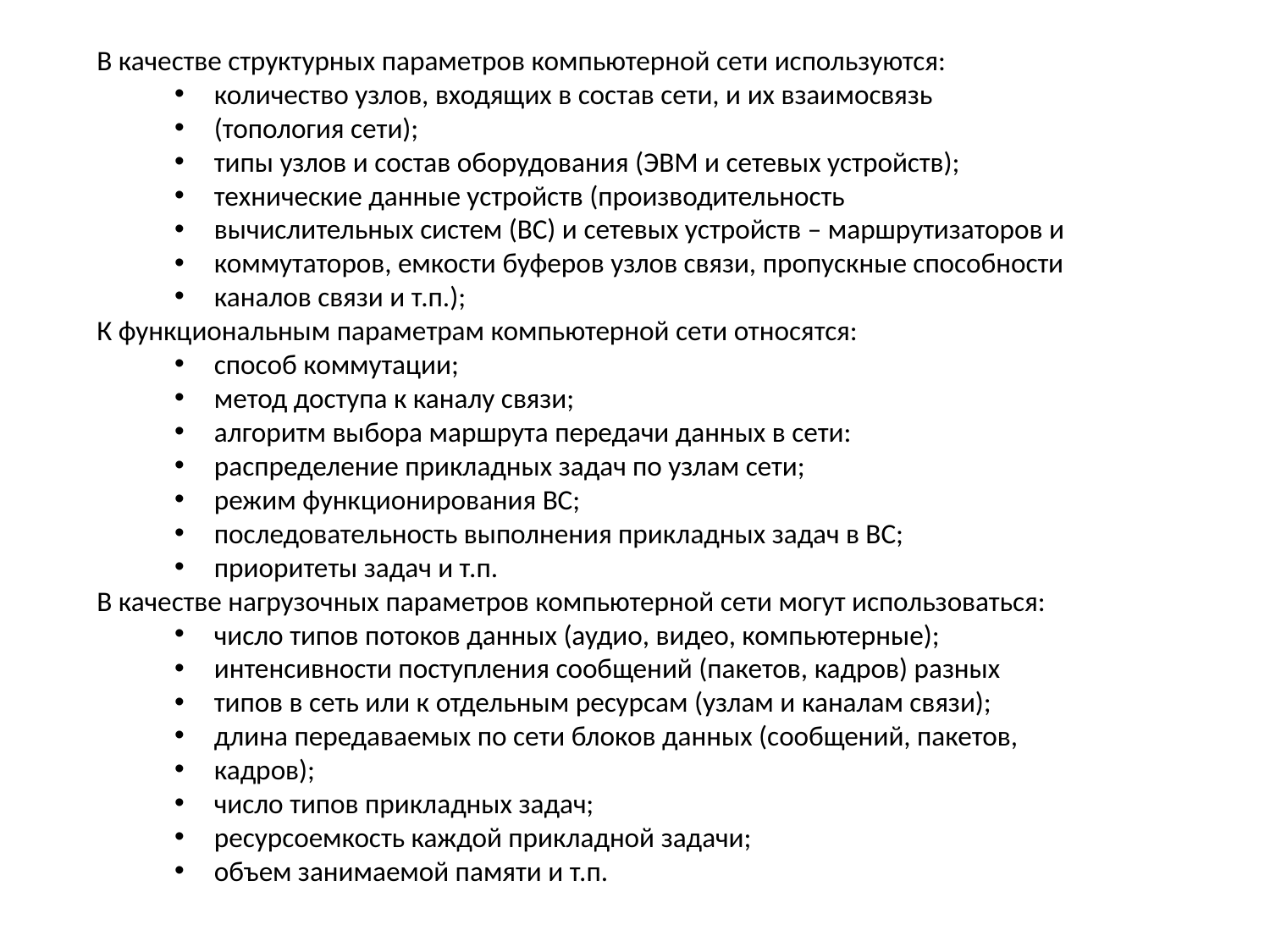

В качестве структурных параметров компьютерной сети используются:
количество узлов, входящих в состав сети, и их взаимосвязь
(топология сети);
типы узлов и состав оборудования (ЭВМ и сетевых устройств);
технические данные устройств (производительность
вычислительных систем (ВС) и сетевых устройств – маршрутизаторов и
коммутаторов, емкости буферов узлов связи, пропускные способности
каналов связи и т.п.);
К функциональным параметрам компьютерной сети относятся:
способ коммутации;
метод доступа к каналу связи;
алгоритм выбора маршрута передачи данных в сети:
распределение прикладных задач по узлам сети;
режим функционирования ВС;
последовательность выполнения прикладных задач в ВС;
приоритеты задач и т.п.
В качестве нагрузочных параметров компьютерной сети могут использоваться:
число типов потоков данных (аудио, видео, компьютерные);
интенсивности поступления сообщений (пакетов, кадров) разных
типов в сеть или к отдельным ресурсам (узлам и каналам связи);
длина передаваемых по сети блоков данных (сообщений, пакетов,
кадров);
число типов прикладных задач;
ресурсоемкость каждой прикладной задачи;
объем занимаемой памяти и т.п.